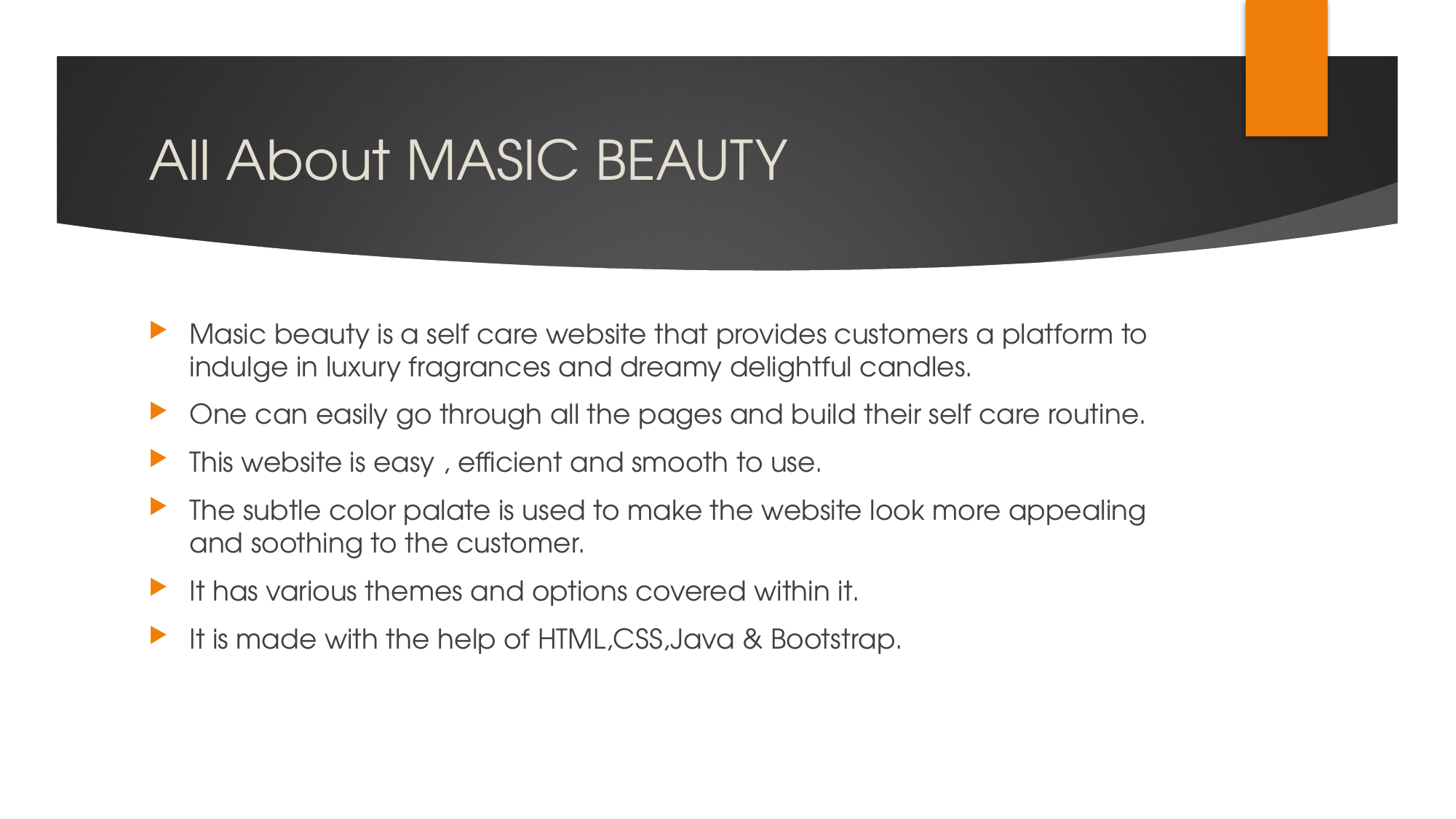

# All About MASIC BEAUTY
Masic beauty is a self care website that provides customers a platform to indulge in luxury fragrances and dreamy delightful candles.
One can easily go through all the pages and build their self care routine.
This website is easy , efficient and smooth to use.
The subtle color palate is used to make the website look more appealing and soothing to the customer.
It has various themes and options covered within it.
It is made with the help of HTML,CSS,Java & Bootstrap.